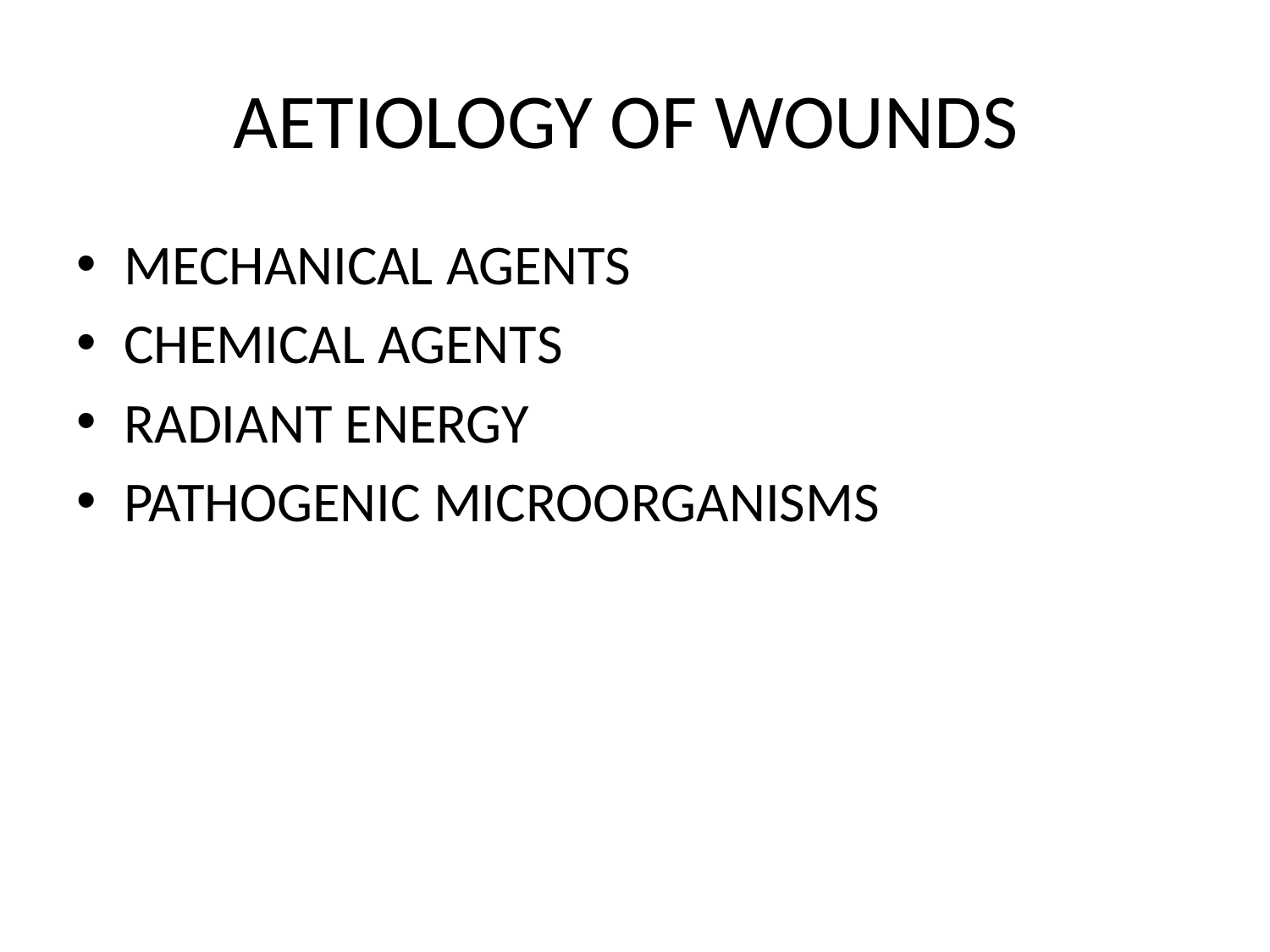

# AETIOLOGY OF WOUNDS
MECHANICAL AGENTS
CHEMICAL AGENTS
RADIANT ENERGY
PATHOGENIC MICROORGANISMS